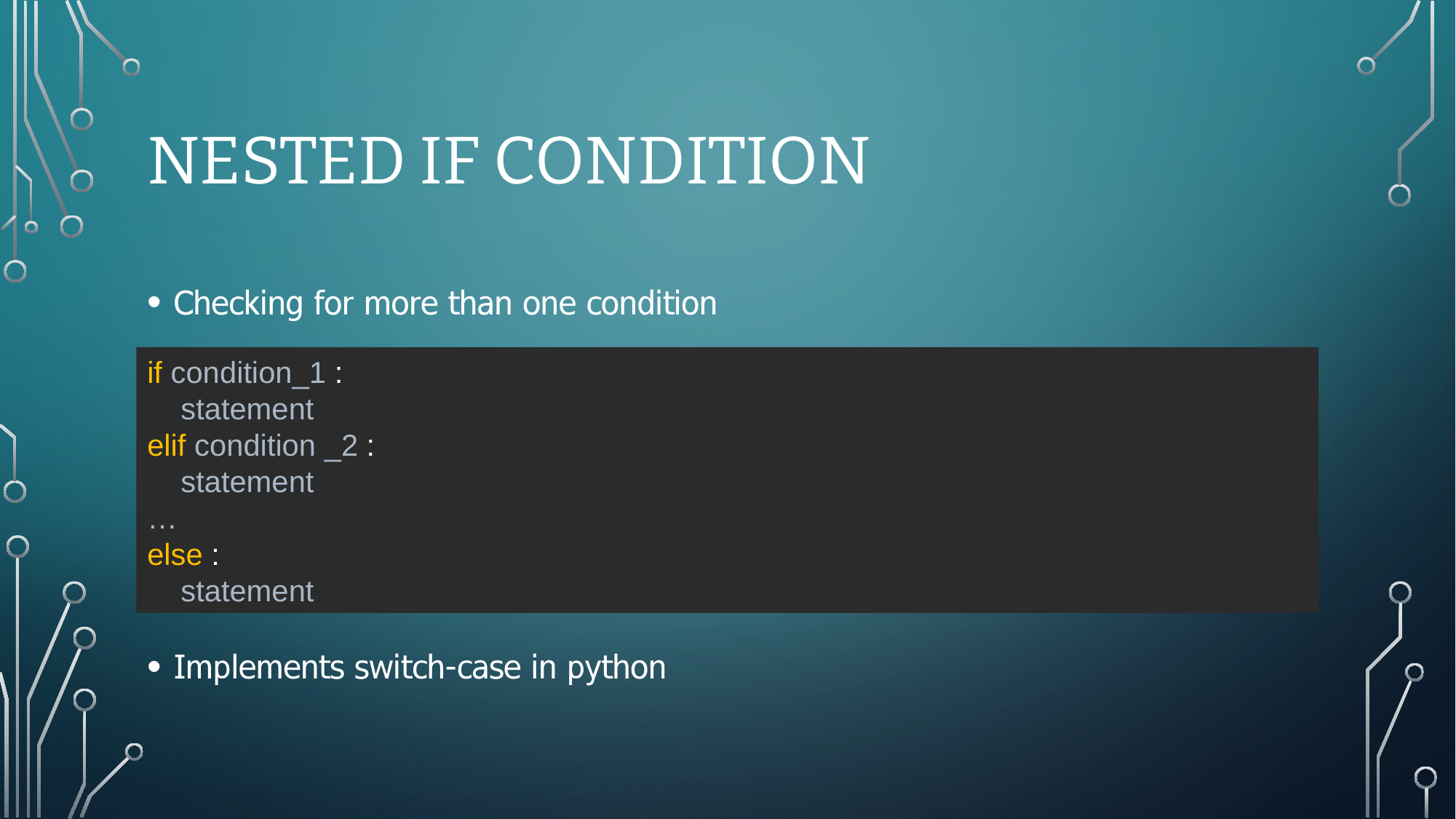

# Nested if condition
Checking for more than one condition

Implements switch-case in python

if condition_1 :
    statement
elif condition _2 :
    statement
…
else :
    statement